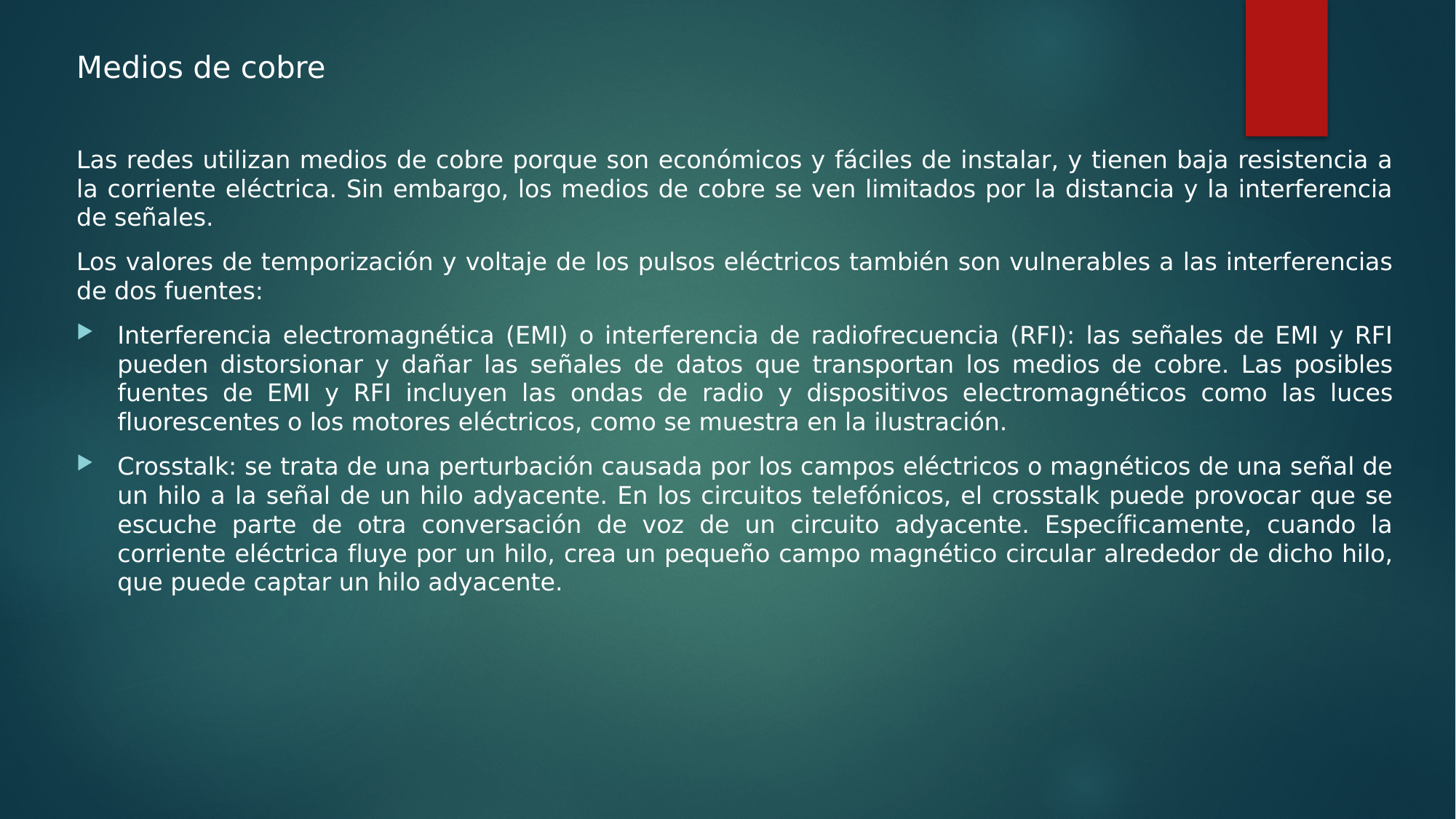

Medios de cobre

Las redes utilizan medios de cobre porque son económicos y fáciles de instalar, y tienen baja resistencia a la corriente eléctrica. Sin embargo, los medios de cobre se ven limitados por la distancia y la interferencia de señales.
Los valores de temporización y voltaje de los pulsos eléctricos también son vulnerables a las interferencias de dos fuentes:
Interferencia electromagnética (EMI) o interferencia de radiofrecuencia (RFI): las señales de EMI y RFI pueden distorsionar y dañar las señales de datos que transportan los medios de cobre. Las posibles fuentes de EMI y RFI incluyen las ondas de radio y dispositivos electromagnéticos como las luces fluorescentes o los motores eléctricos, como se muestra en la ilustración.
Crosstalk: se trata de una perturbación causada por los campos eléctricos o magnéticos de una señal de un hilo a la señal de un hilo adyacente. En los circuitos telefónicos, el crosstalk puede provocar que se escuche parte de otra conversación de voz de un circuito adyacente. Específicamente, cuando la corriente eléctrica fluye por un hilo, crea un pequeño campo magnético circular alrededor de dicho hilo, que puede captar un hilo adyacente.